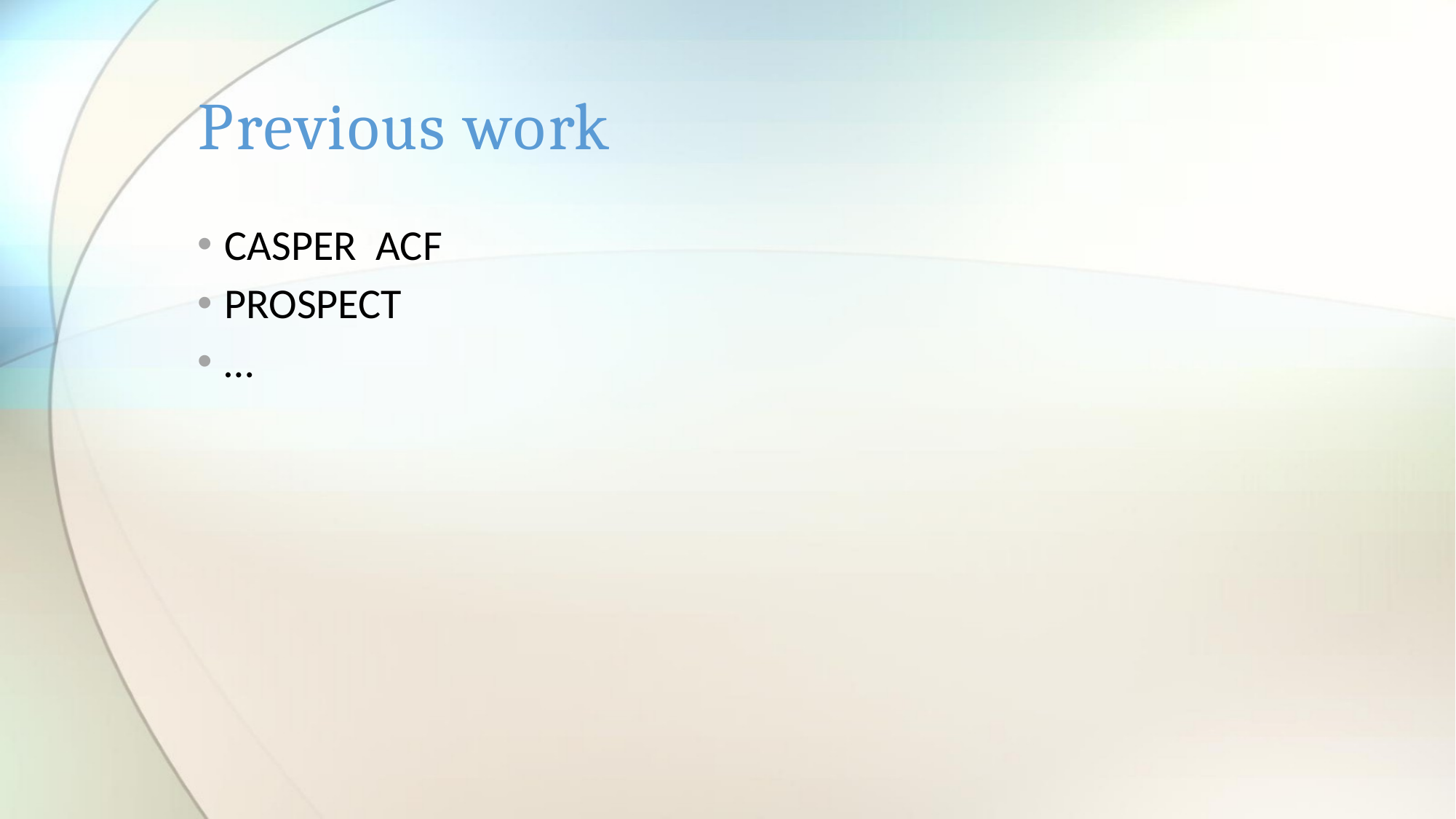

# Previous work
CASPER  ACF
PROSPECT
…